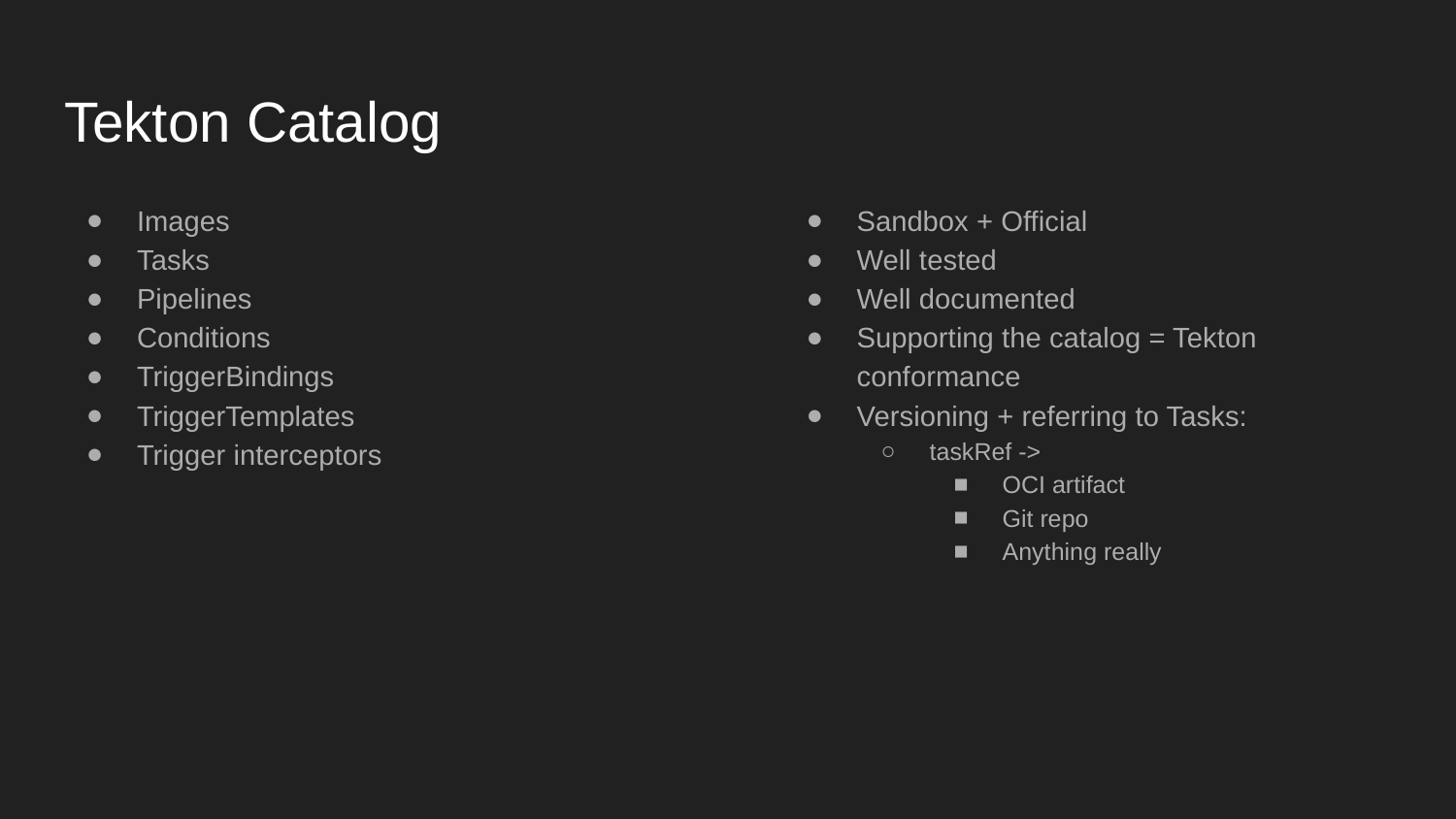

# Tekton Catalog
Images
Tasks
Pipelines
Conditions
TriggerBindings
TriggerTemplates
Trigger interceptors

Sandbox + Official
Well tested
Well documented
Supporting the catalog = Tekton conformance
Versioning + referring to Tasks:
taskRef ->
OCI artifact
Git repo
Anything really